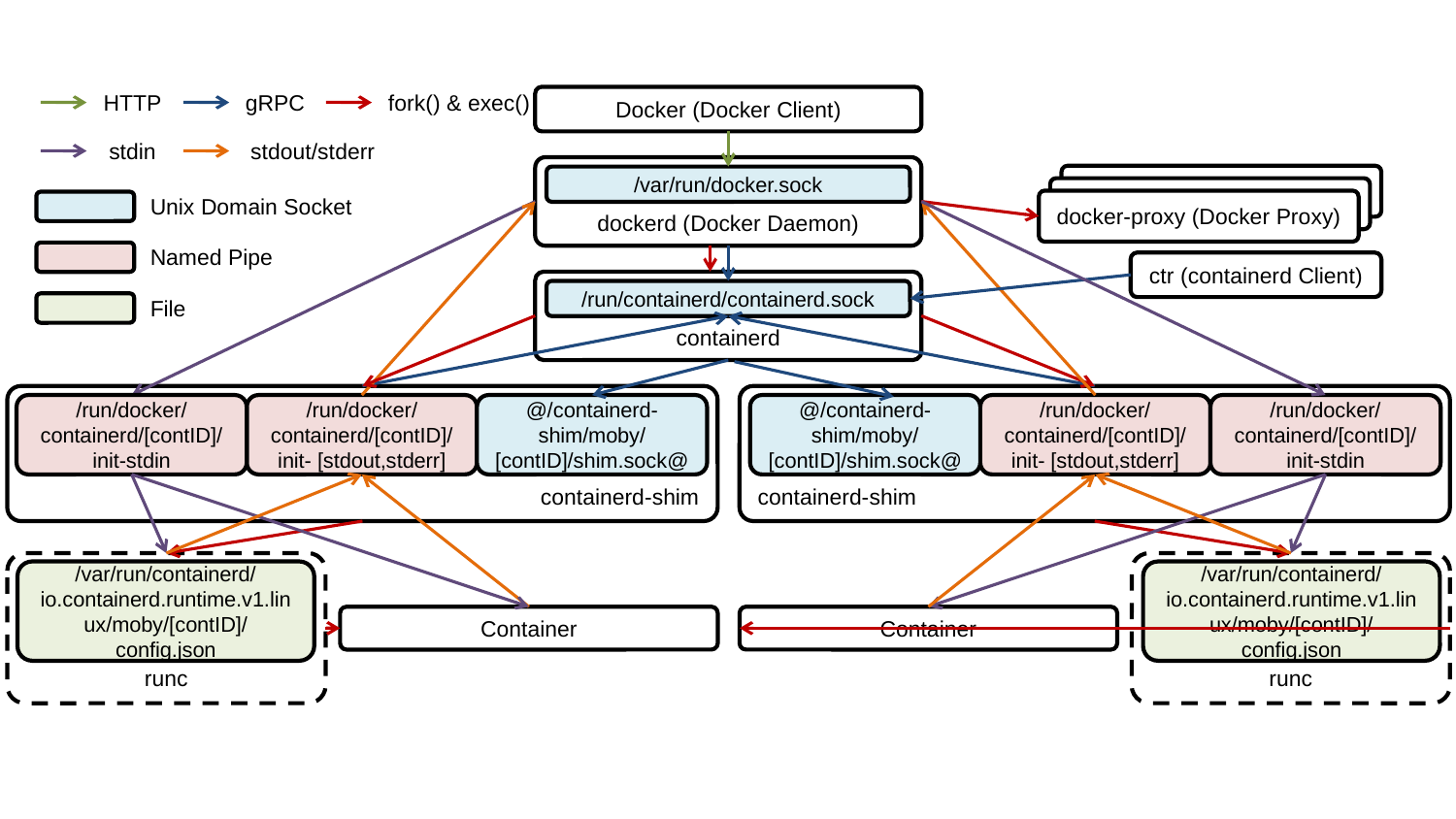

# Docker Architecture
HTTP
gRPC
fork() & exec()
Docker (Docker Client)
stdin
stdout/stderr
dockerd (Docker Daemon)
Docker Proxy
/var/run/docker.sock
Docker Proxy
Unix Domain Socket
docker-proxy (Docker Proxy)

Named Pipe

ctr (containerd Client)
containerd
/run/containerd/containerd.sock
File

containerd-shim
containerd-shim
/run/docker/containerd/[contID]/init-stdin
/run/docker/containerd/[contID]/init- [stdout,stderr]
@/containerd-shim/moby/[contID]/shim.sock@
@/containerd-shim/moby/[contID]/shim.sock@
/run/docker/containerd/[contID]/init- [stdout,stderr]
/run/docker/containerd/[contID]/init-stdin
runc
runc
/var/run/containerd/io.containerd.runtime.v1.linux/moby/[contID]/config.json
/var/run/containerd/io.containerd.runtime.v1.linux/moby/[contID]/config.json
Container
Container